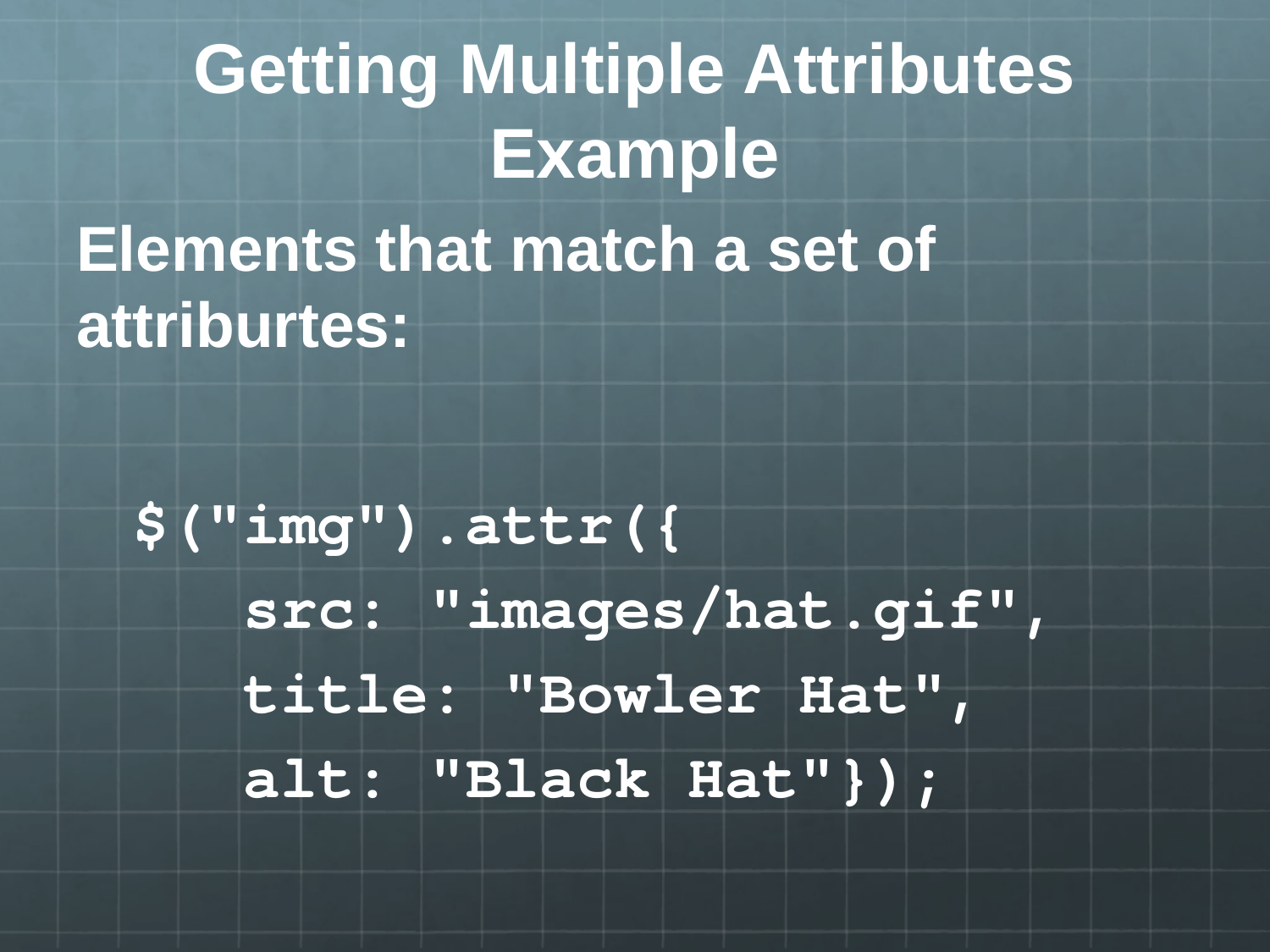

# Getting Multiple Attributes Example
Elements that match a set of attriburtes:

$("img").attr({
   src: "images/hat.gif",
   title: "Bowler Hat",
   alt: "Black Hat"});